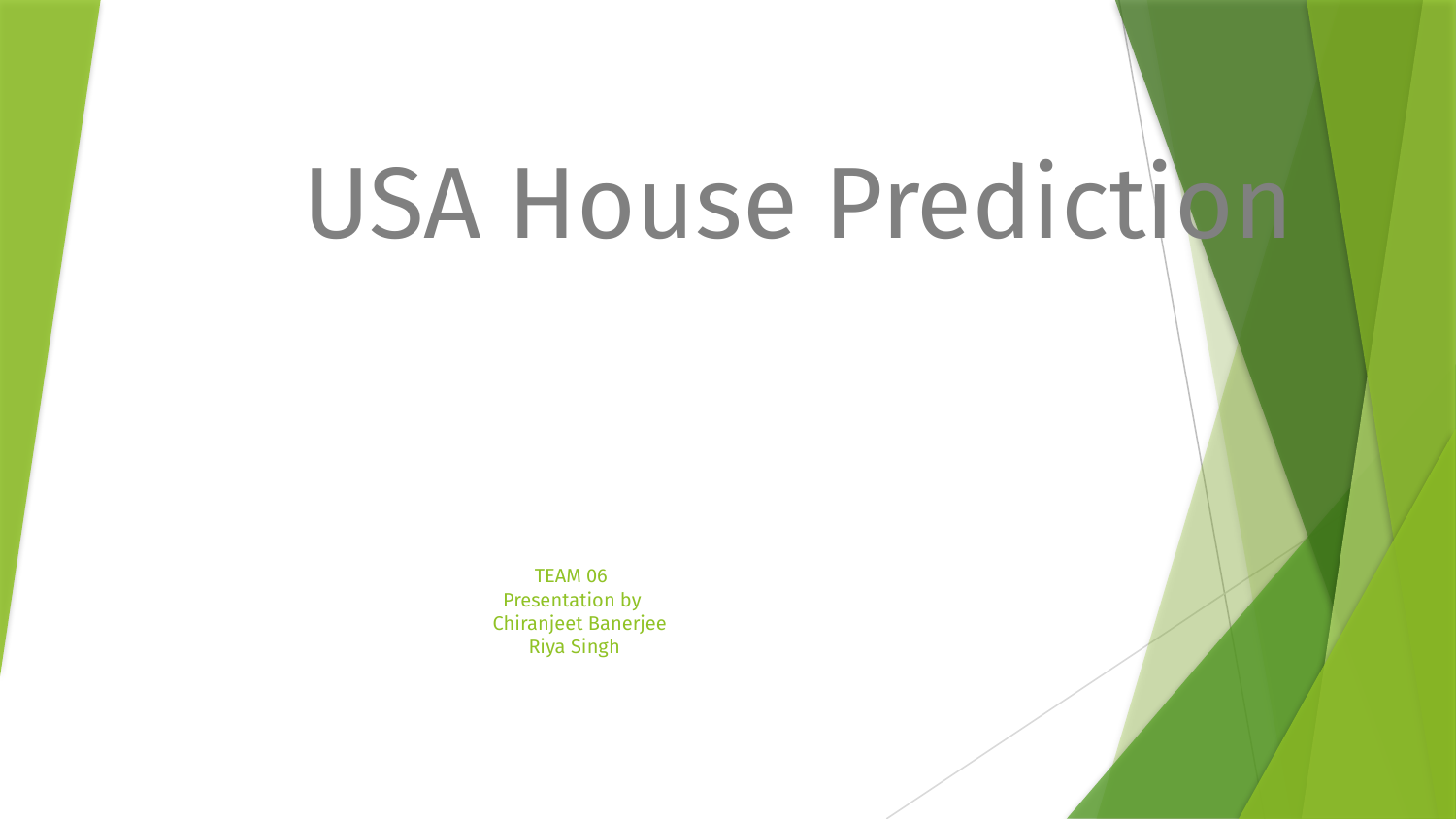

USA House Prediction
# TEAM 06
                                      Presentation by
                                    Chiranjeet Banerjee
                                           Riya Singh